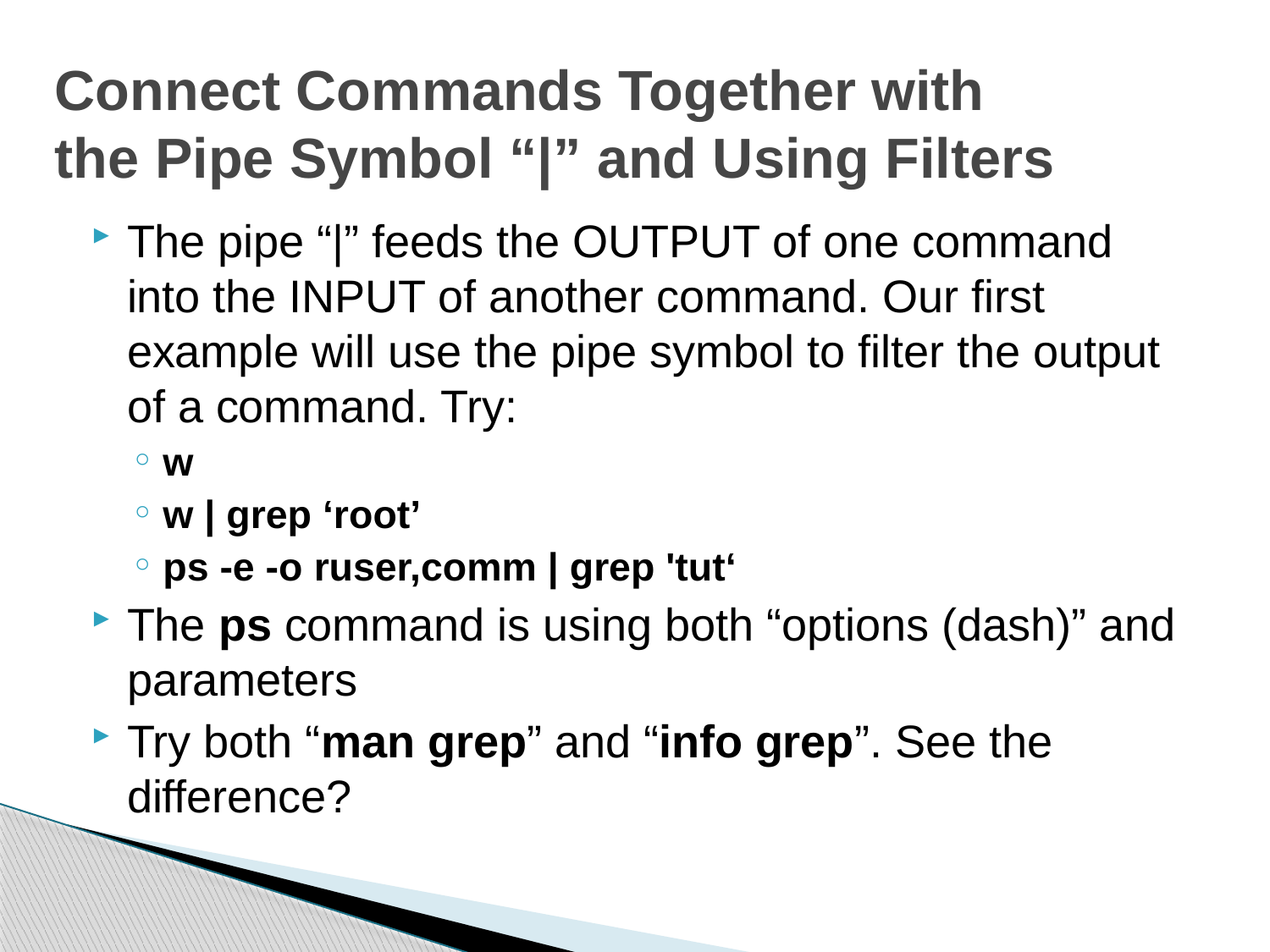

# Connect Commands Together with the Pipe Symbol “|” and Using Filters
The pipe “|” feeds the OUTPUT of one command into the INPUT of another command. Our first example will use the pipe symbol to filter the output of a command. Try:
w
w | grep ‘root’
ps -e -o ruser,comm | grep 'tut‘
The ps command is using both “options (dash)” and parameters
Try both “man grep” and “info grep”. See the difference?